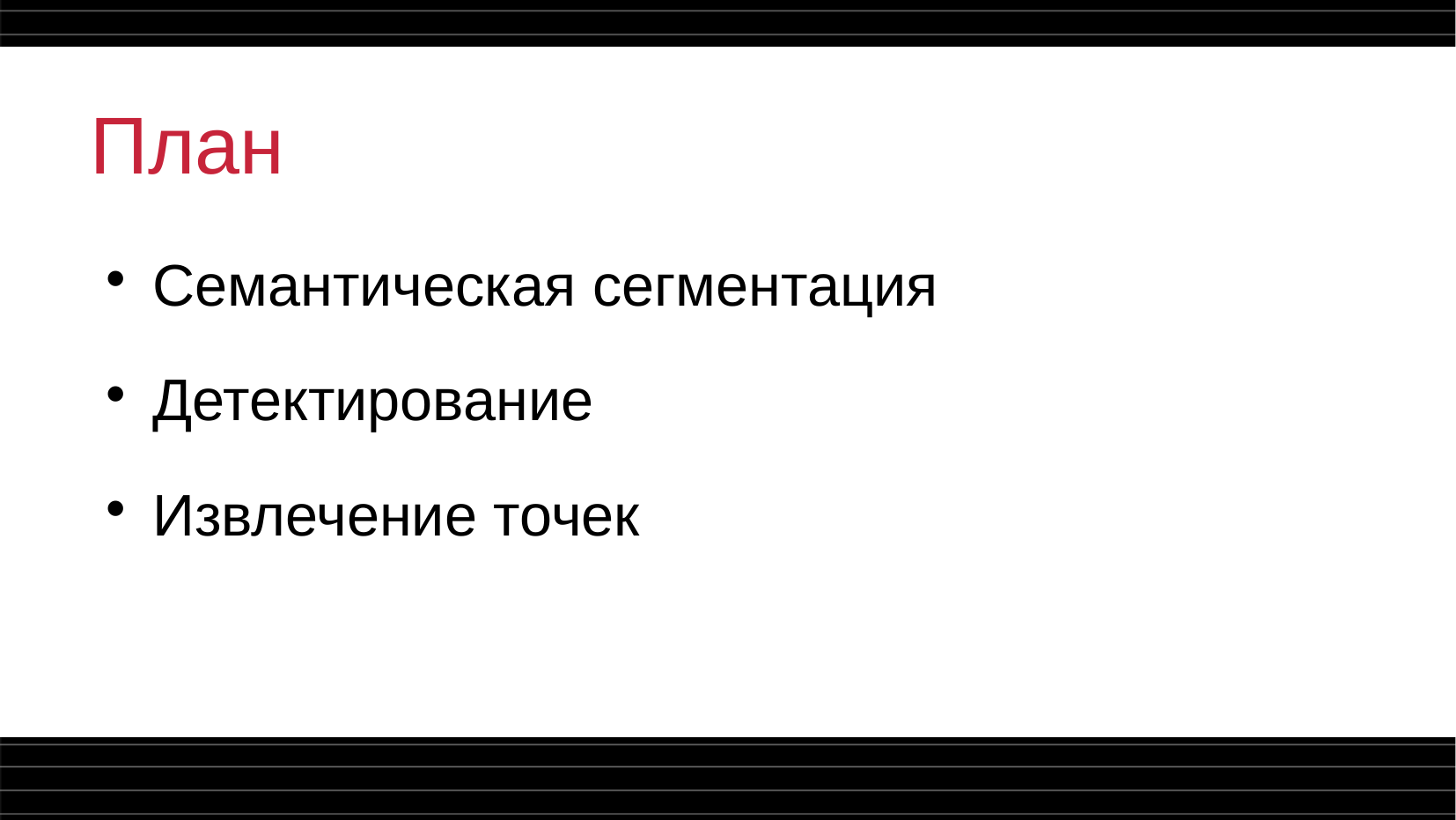

# План
Семантическая сегментация
Детектирование
Извлечение точек